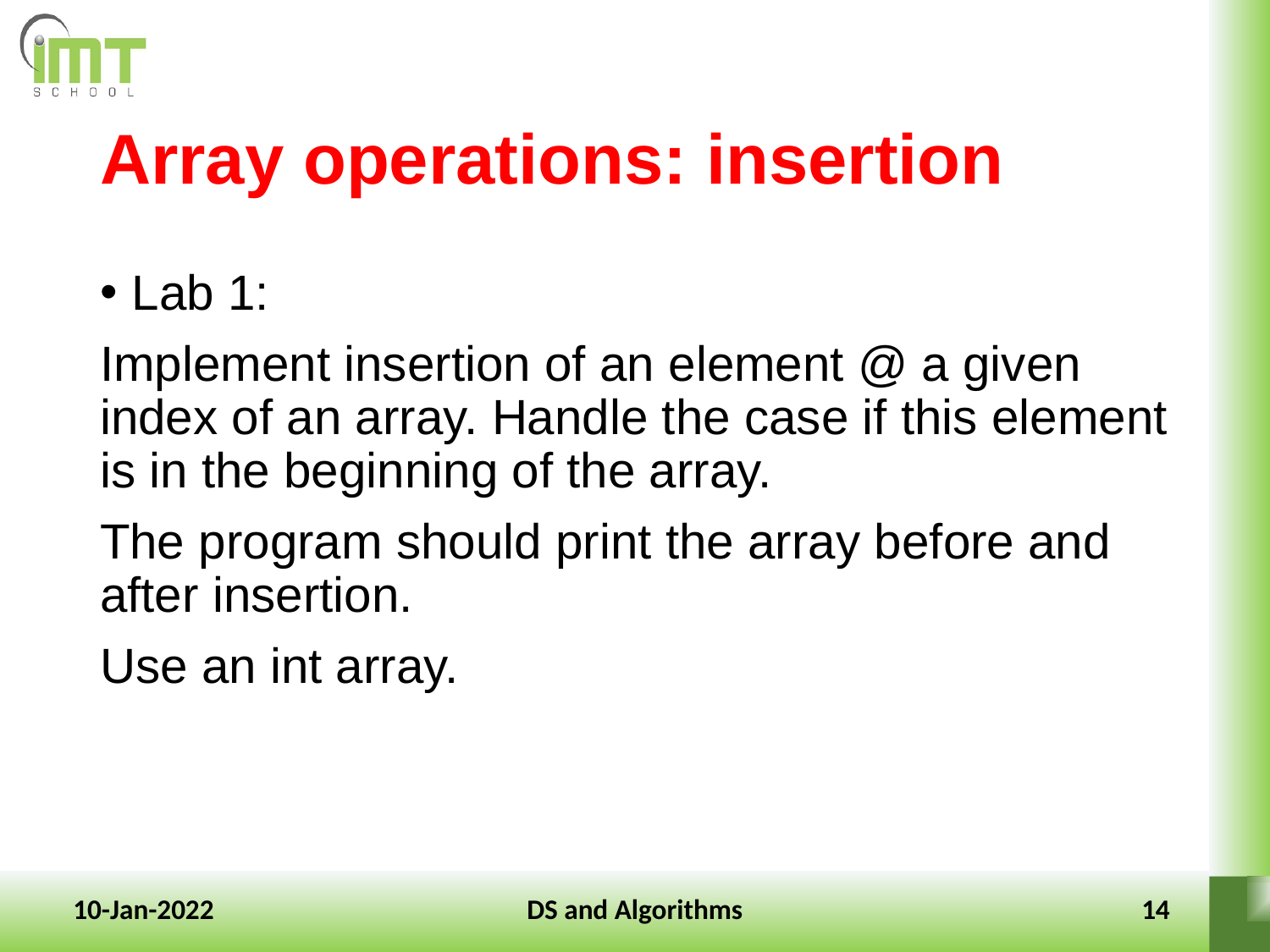

# Array operations: insertion
Lab 1:
Implement insertion of an element @ a given index of an array. Handle the case if this element is in the beginning of the array.
The program should print the array before and after insertion.
Use an int array.
10-Jan-2022
DS and Algorithms
14